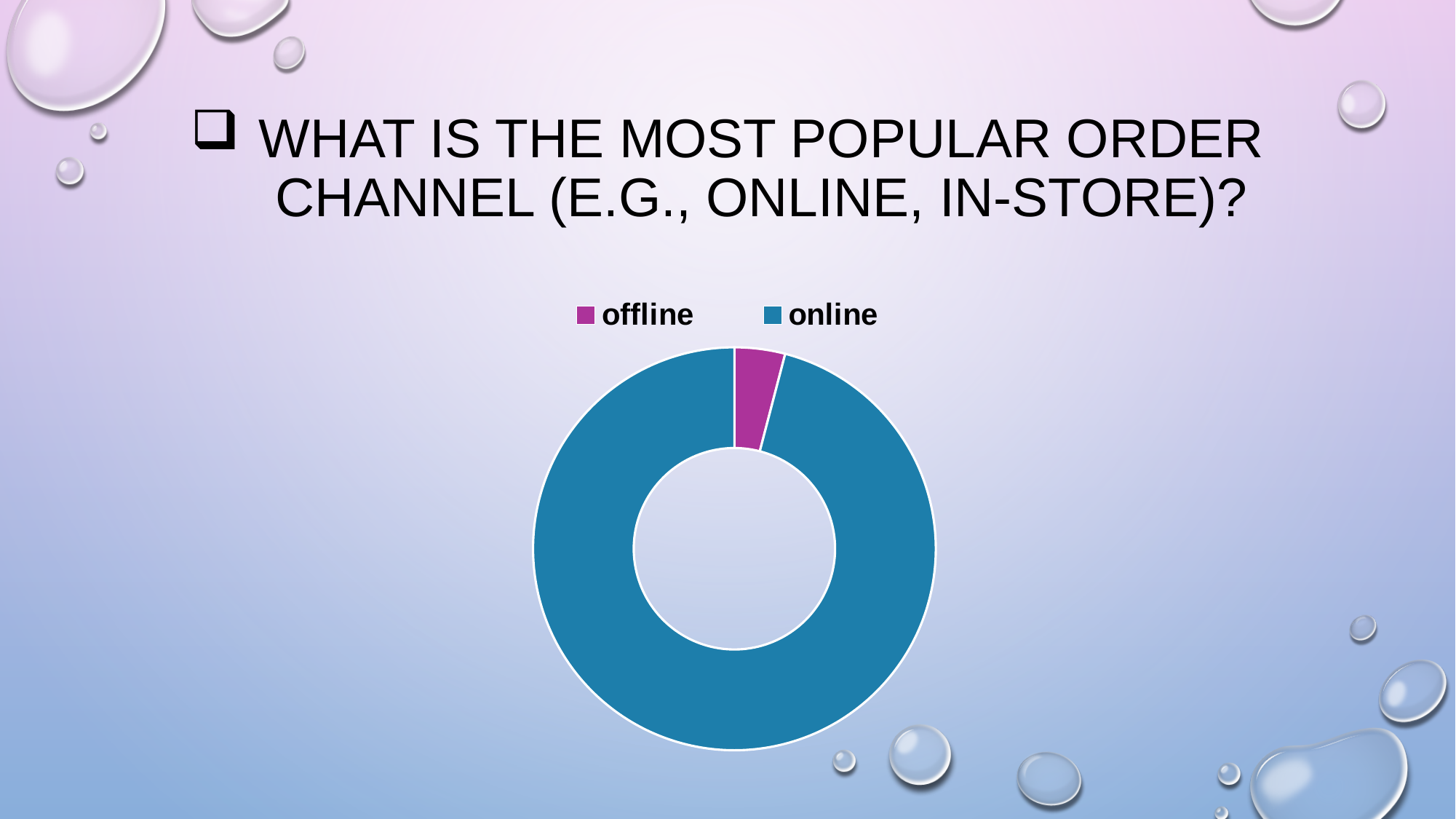

# What is the most popular order channel (e.g., online, in-store)?

### Chart

| Category | Total |
|---|---|
| offline | 1261.0 |
| online | 29786.0 |